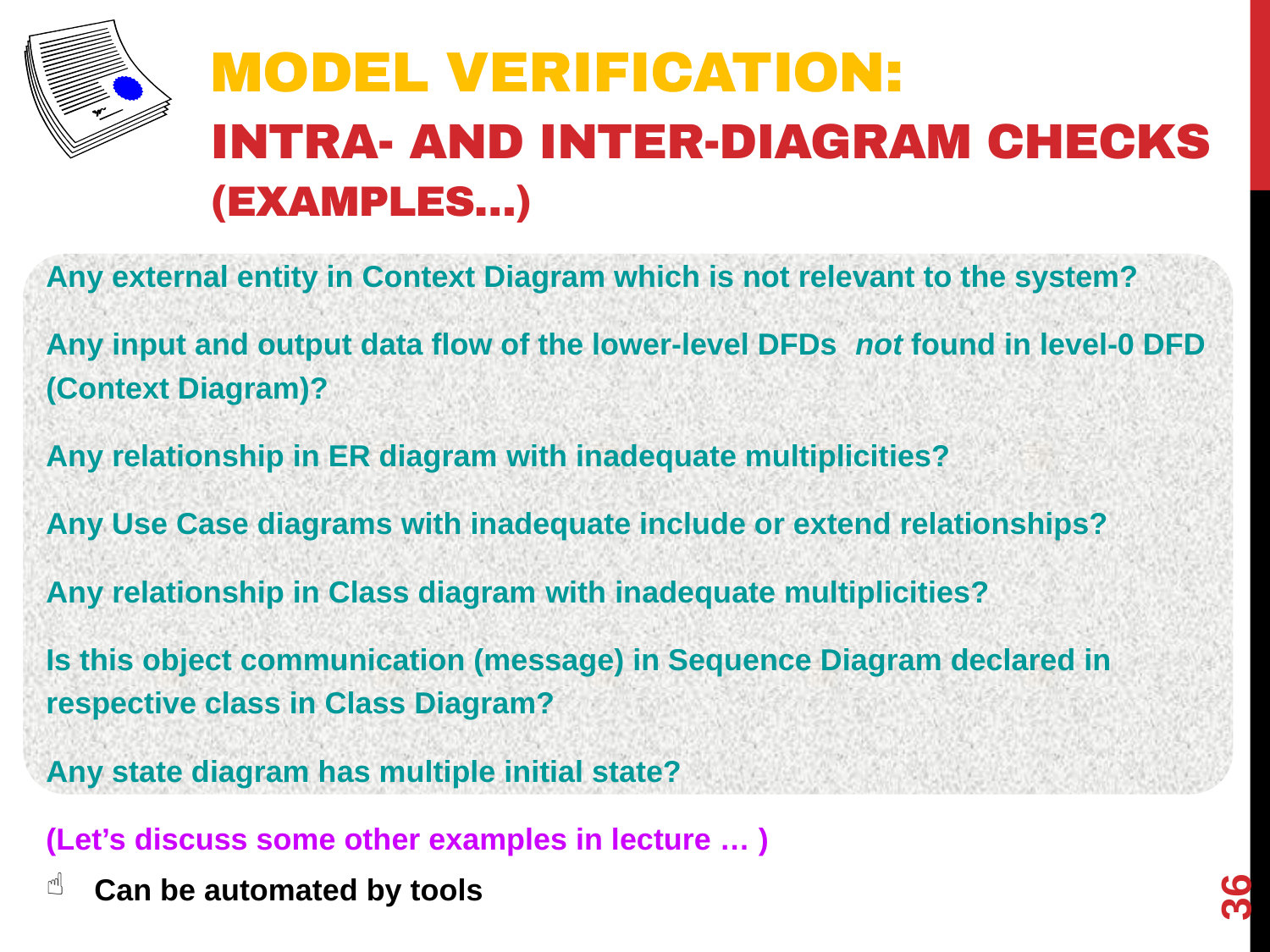

# Model Verification: intra- and inter-diagram Checks (examples…)

Any external entity in Context Diagram which is not relevant to the system?
Any input and output data flow of the lower-level DFDs  not found in level-0 DFD (Context Diagram)?
Any relationship in ER diagram with inadequate multiplicities?
Any Use Case diagrams with inadequate include or extend relationships?
Any relationship in Class diagram with inadequate multiplicities?
Is this object communication (message) in Sequence Diagram declared in respective class in Class Diagram?
Any state diagram has multiple initial state?
(Let’s discuss some other examples in lecture … )
Can be automated by tools

36